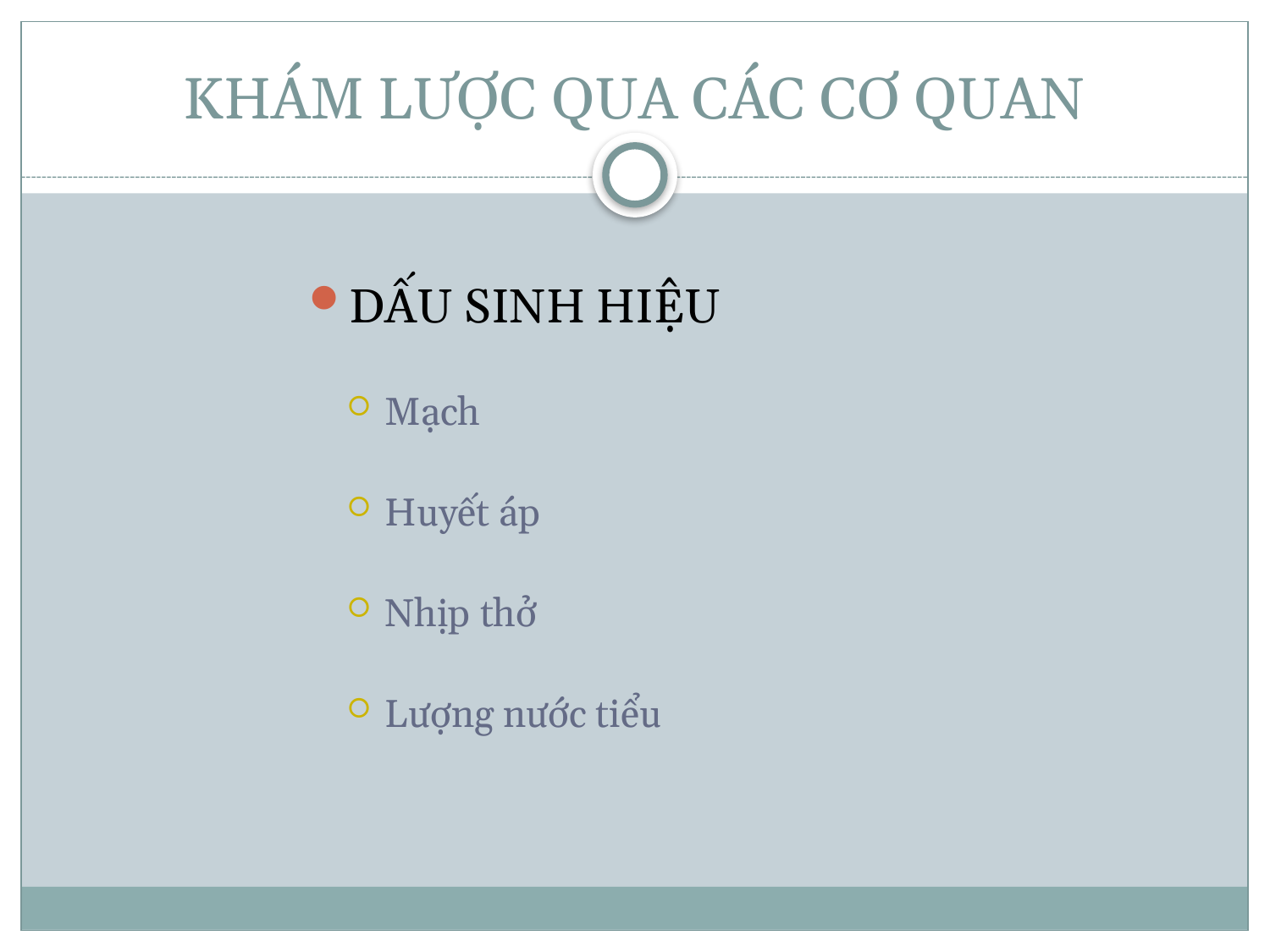

# KHÁM LƯỢC QUA CÁC CƠ QUAN
DẤU SINH HIỆU
Mạch
Huyết áp
Nhịp thở
Lượng nước tiểu